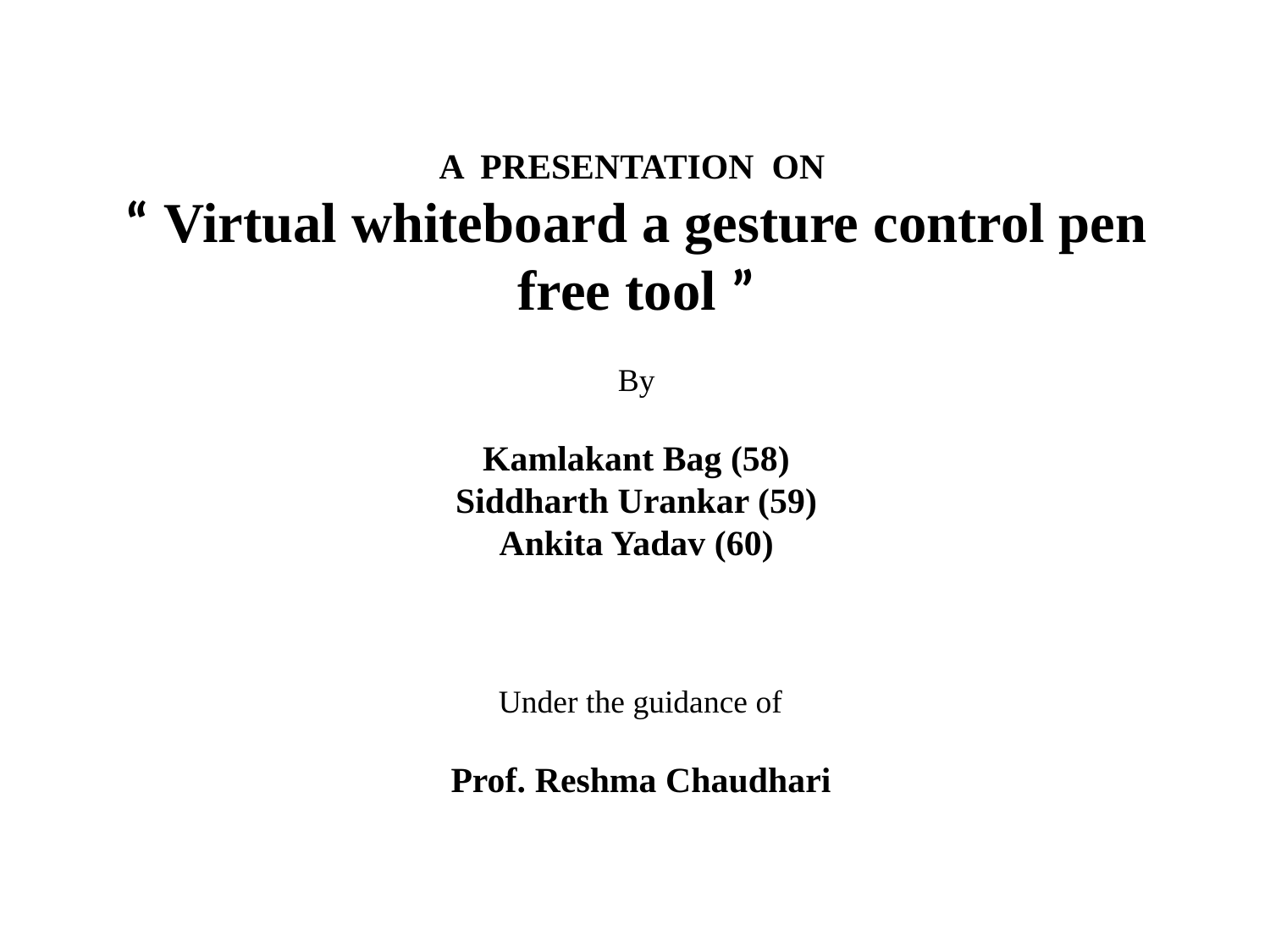

A  PRESENTATION  ON
“ Virtual whiteboard a gesture control pen free tool ”

 By

Kamlakant Bag (58)
Siddharth Urankar (59)
Ankita Yadav (60)

  Under the guidance of

 Prof. Reshma Chaudhari